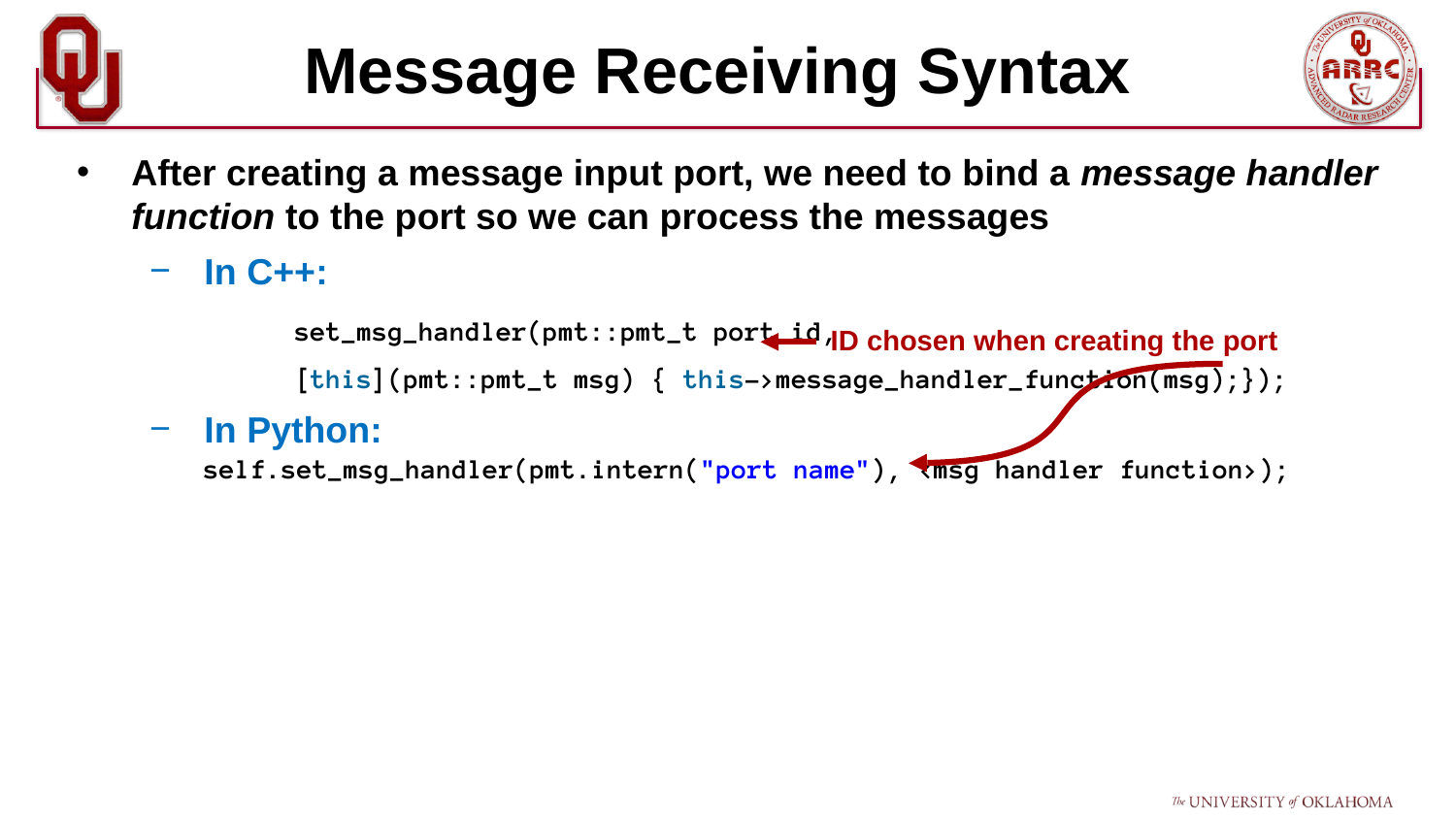

# Message Receiving Syntax
After creating a message input port, we need to bind a message handler function to the port so we can process the messages
In C++:
 	set_msg_handler(pmt::pmt_t port_id,
	[this](pmt::pmt_t msg) { this->message_handler_function(msg);});
In Python: self.set_msg_handler(pmt.intern("port name"), <msg handler function>);

ID chosen when creating the port